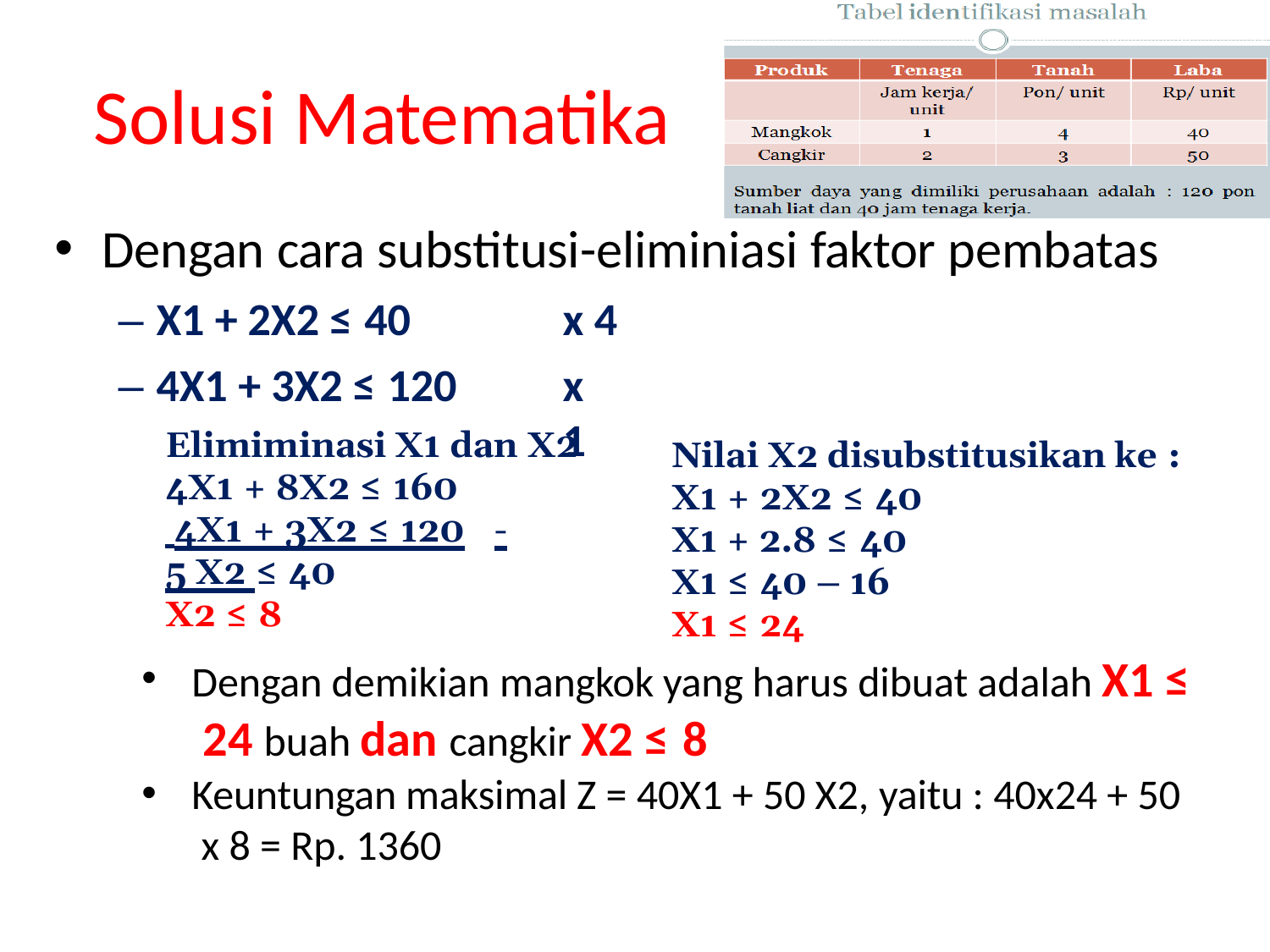

# Solusi Matematika
Dengan cara substitusi-eliminiasi faktor pembatas
– X1 + 2X2 ≤ 40
– 4X1 + 3X2 ≤ 120
x 4
x	1
Elimiminasi X1 dan X2
4X1 + 8X2 ≤ 160
 4X1 + 3X2 ≤ 120	-
5 X2 ≤ 40
X2 ≤ 8
Nilai X2 disubstitusikan ke :
X1 + 2X2 ≤ 40
X1 + 2.8 ≤ 40
X1 ≤ 40 – 16
X1 ≤ 24
Dengan demikian mangkok yang harus dibuat adalah X1 ≤  24 buah dan cangkir X2 ≤ 8
Keuntungan maksimal Z = 40X1 + 50 X2, yaitu : 40x24 + 50  x 8 = Rp. 1360